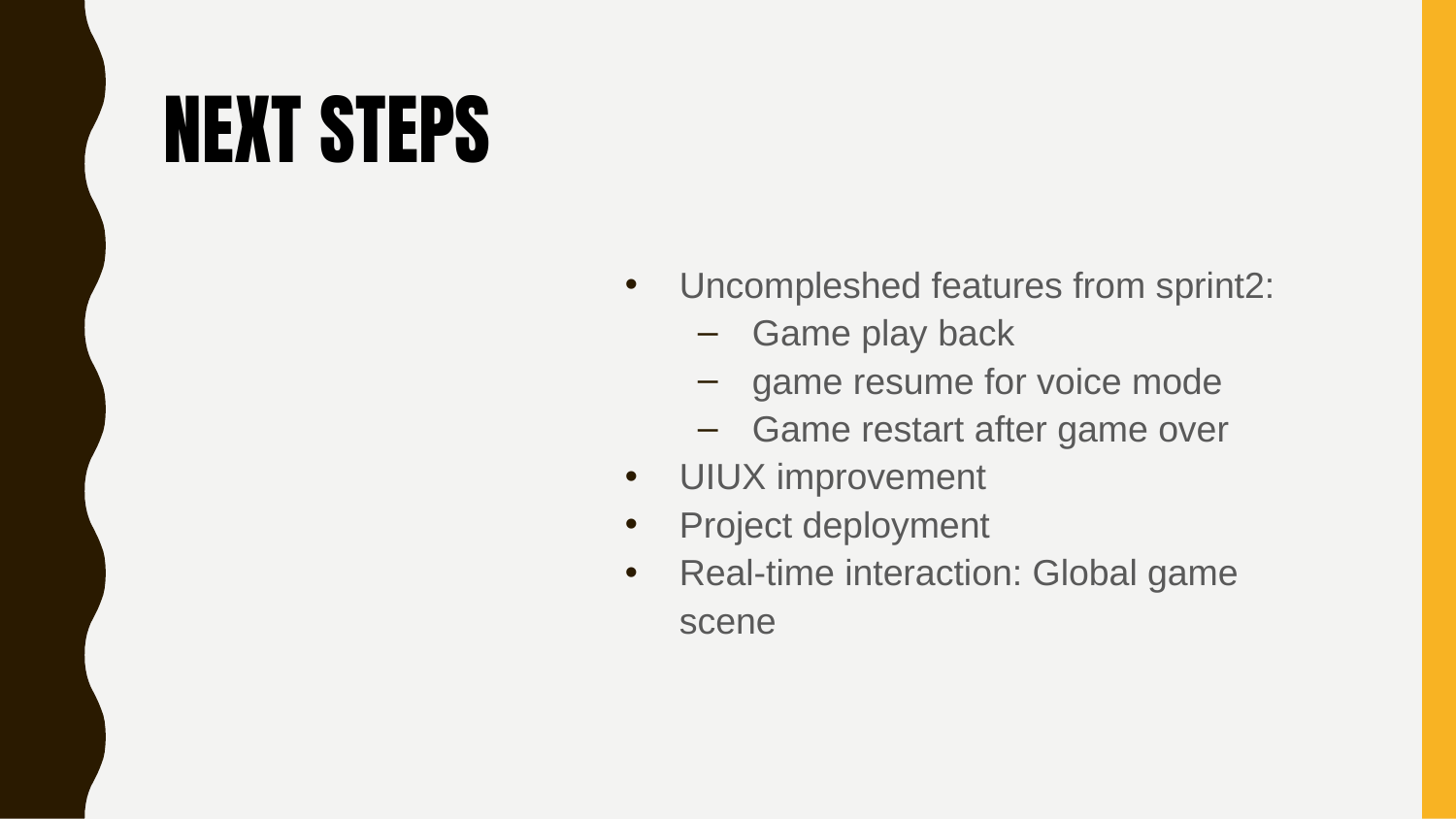

# NEXT STEPS
Uncompleshed features from sprint2:
Game play back
game resume for voice mode
Game restart after game over
UIUX improvement
Project deployment
Real-time interaction: Global game scene